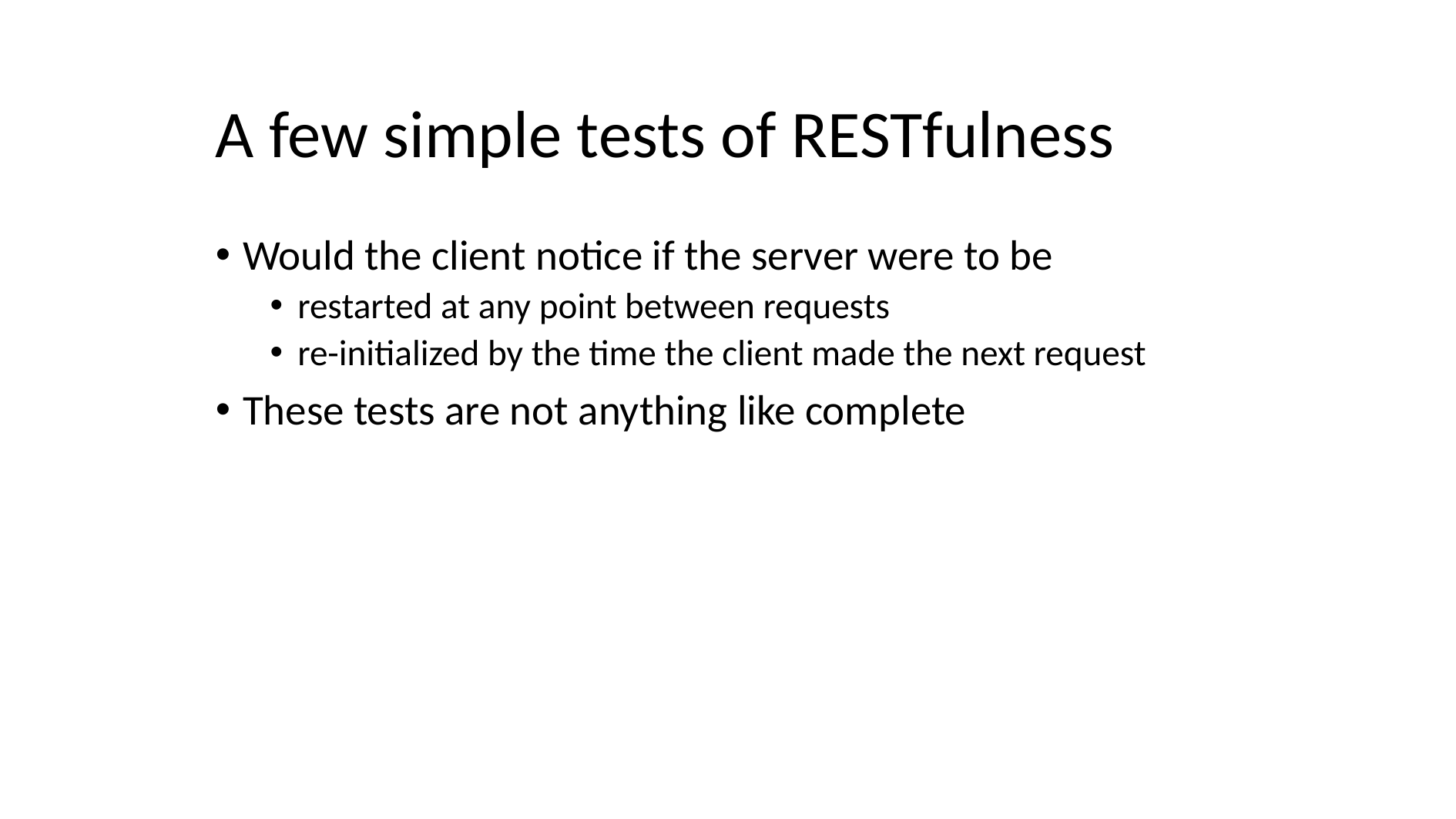

# A few simple tests of RESTfulness
Would the client notice if the server were to be
restarted at any point between requests
re-initialized by the time the client made the next request
These tests are not anything like complete